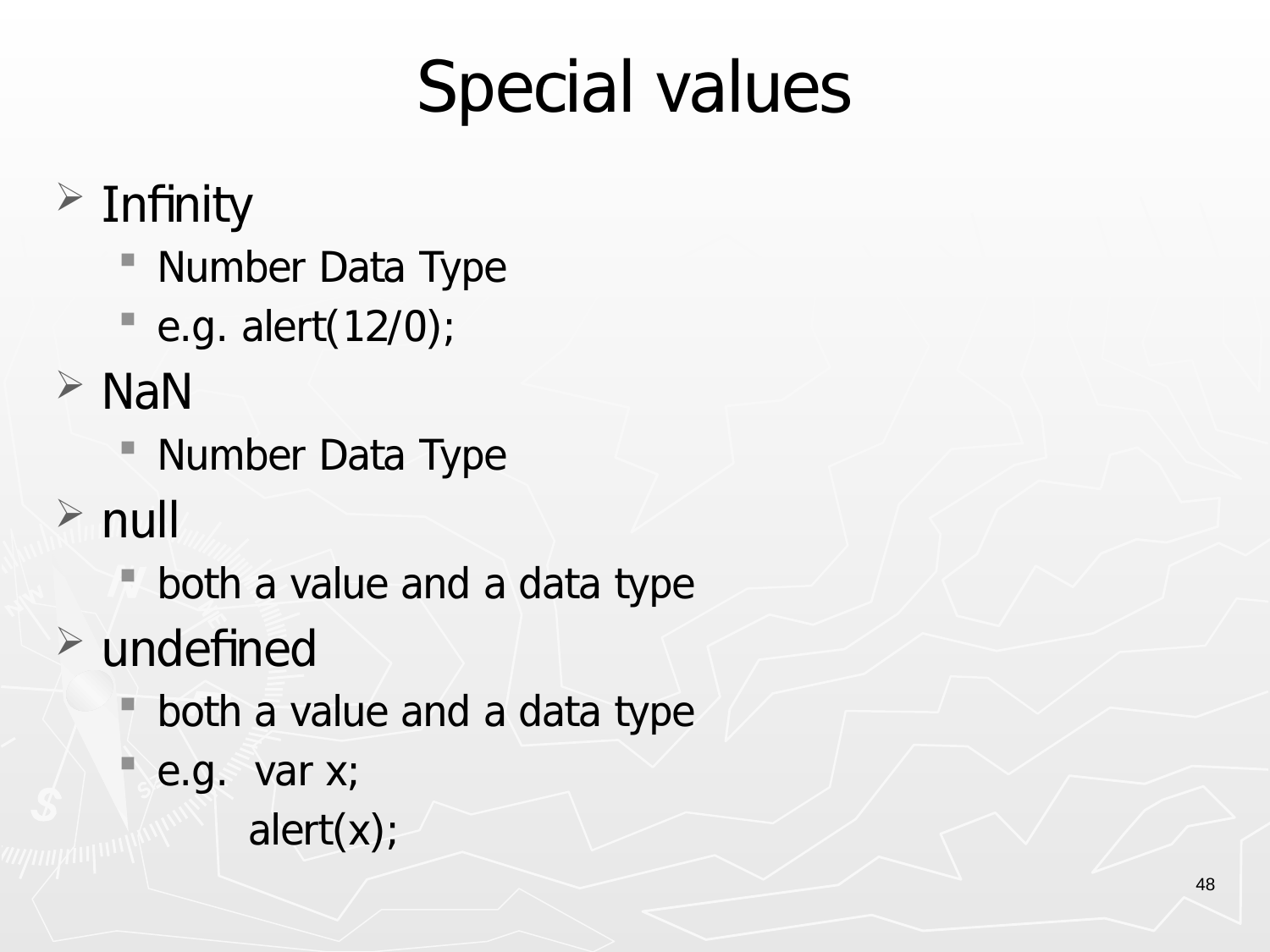

# Special values
Infinity
Number Data Type
e.g. alert(12/0);
NaN
Number Data Type
null
both a value and a data type
undefined
both a value and a data type
e.g.  var x;
          alert(x);

48